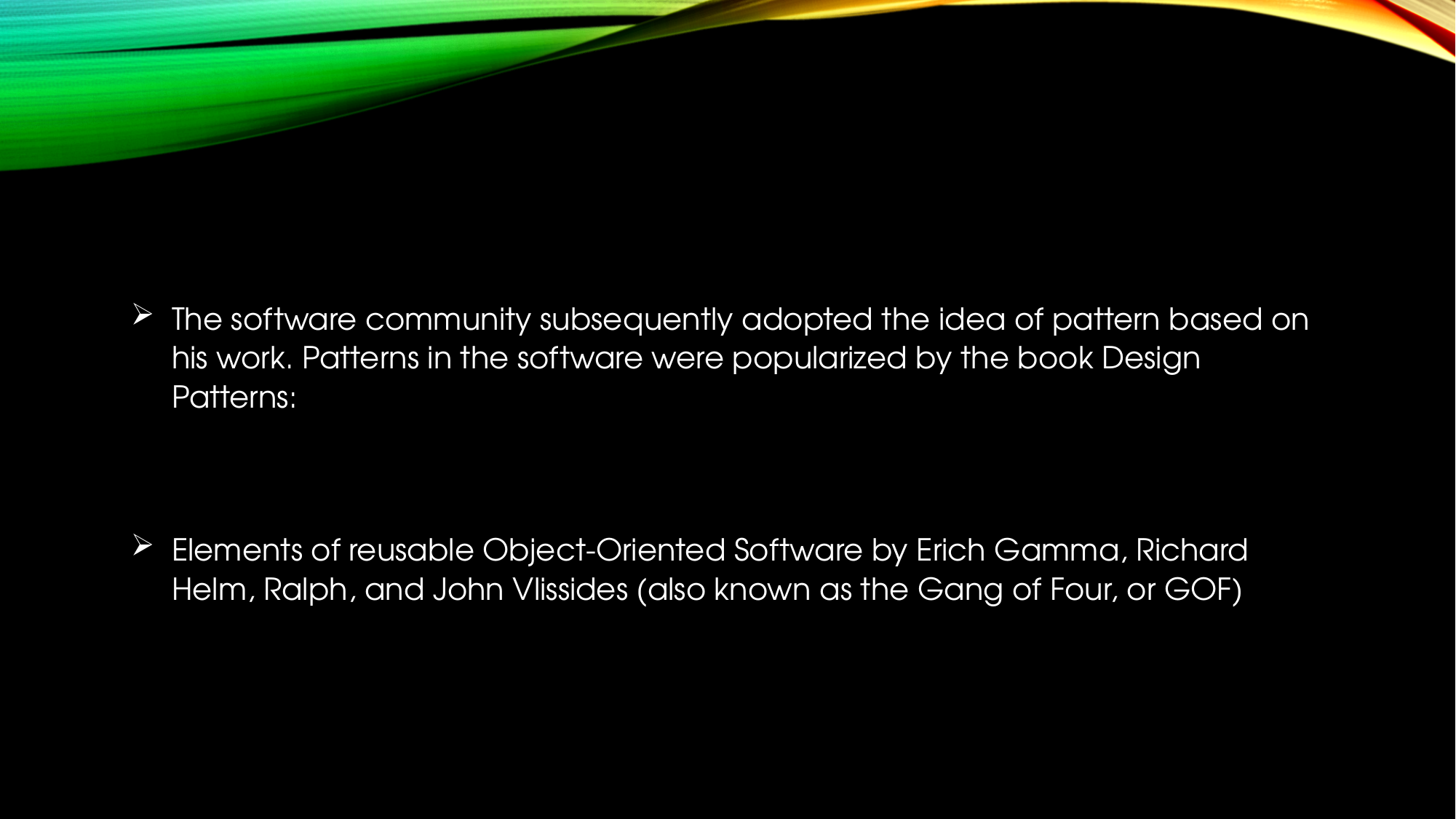

The software community subsequently adopted the idea of pattern based on his work. Patterns in the software were popularized by the book Design Patterns:

Elements of reusable Object-Oriented Software by Erich Gamma, Richard Helm, Ralph, and John Vlissides (also known as the Gang of Four, or GOF)